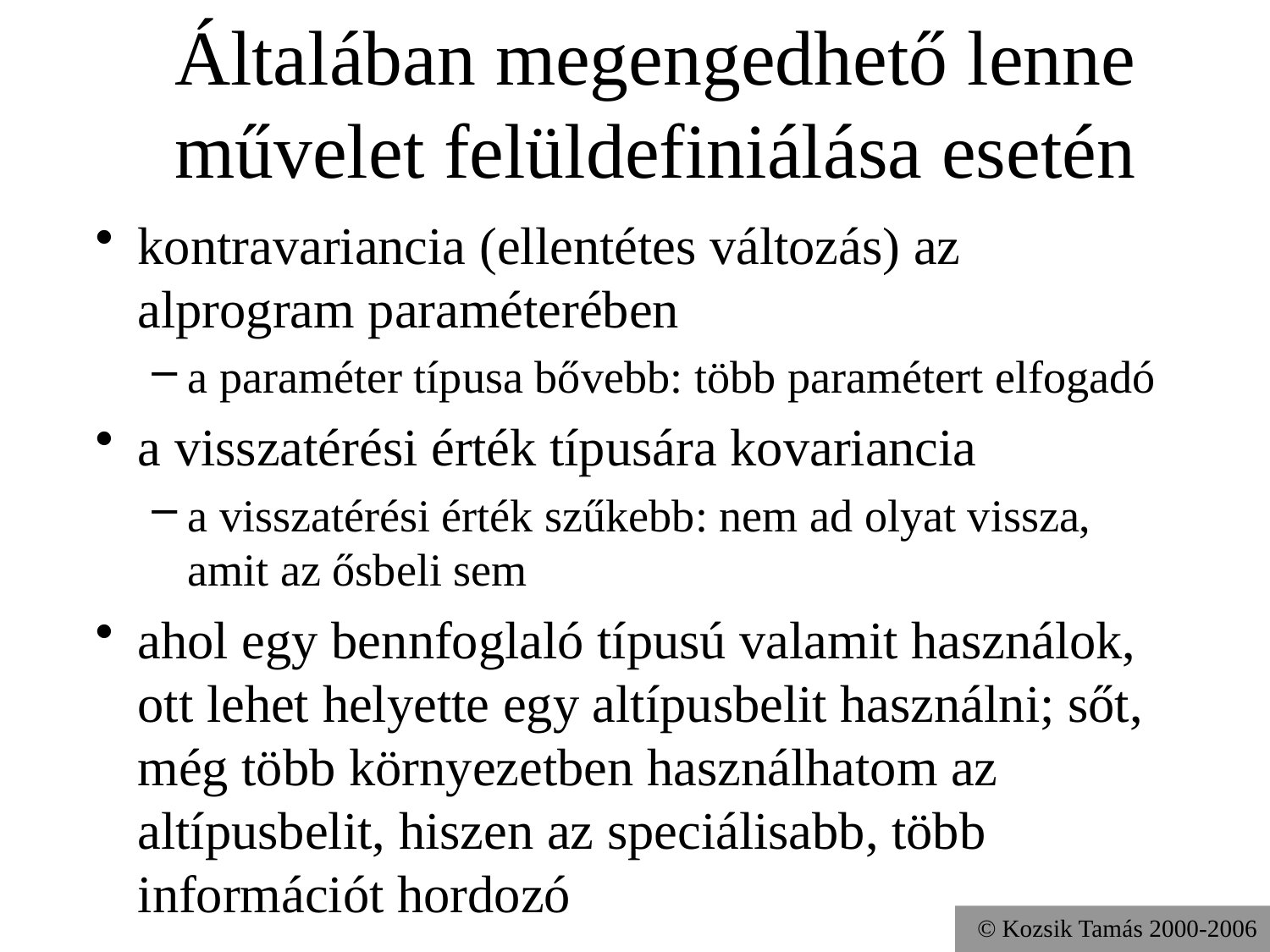

# Általában megengedhető lenne művelet felüldefiniálása esetén
kontravariancia (ellentétes változás) az alprogram paraméterében
a paraméter típusa bővebb: több paramétert elfogadó
a visszatérési érték típusára kovariancia
a visszatérési érték szűkebb: nem ad olyat vissza, amit az ősbeli sem
ahol egy bennfoglaló típusú valamit használok, ott lehet helyette egy altípusbelit használni; sőt, még több környezetben használhatom az altípusbelit, hiszen az speciálisabb, több információt hordozó
© Kozsik Tamás 2000-2006